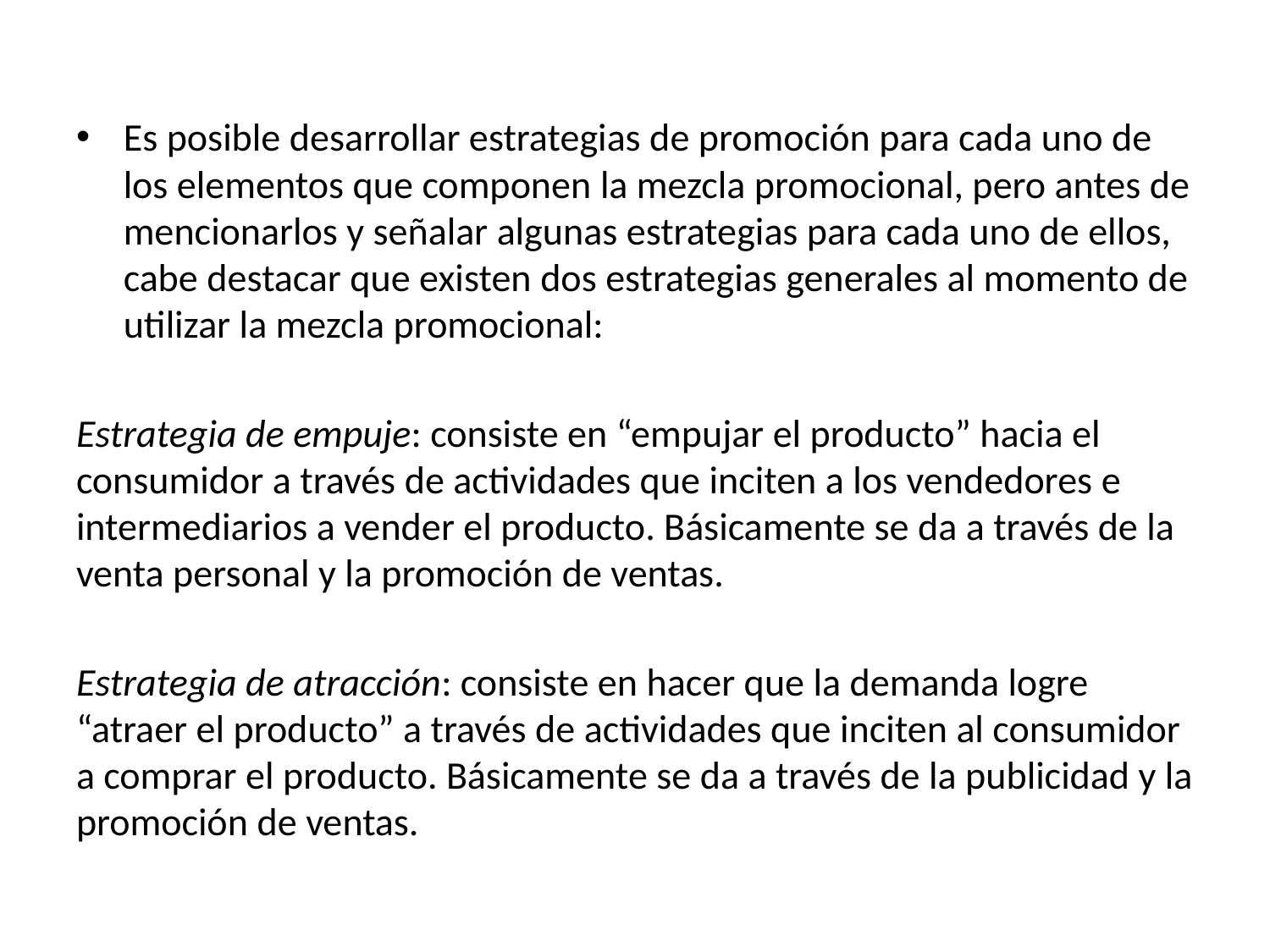

Es posible desarrollar estrategias de promoción para cada uno de los elementos que componen la mezcla promocional, pero antes de mencionarlos y señalar algunas estrategias para cada uno de ellos, cabe destacar que existen dos estrategias generales al momento de utilizar la mezcla promocional:

Estrategia de empuje: consiste en “empujar el producto” hacia el consumidor a través de actividades que inciten a los vendedores e intermediarios a vender el producto. Básicamente se da a través de la venta personal y la promoción de ventas.

Estrategia de atracción: consiste en hacer que la demanda logre “atraer el producto” a través de actividades que inciten al consumidor a comprar el producto. Básicamente se da a través de la publicidad y la promoción de ventas.